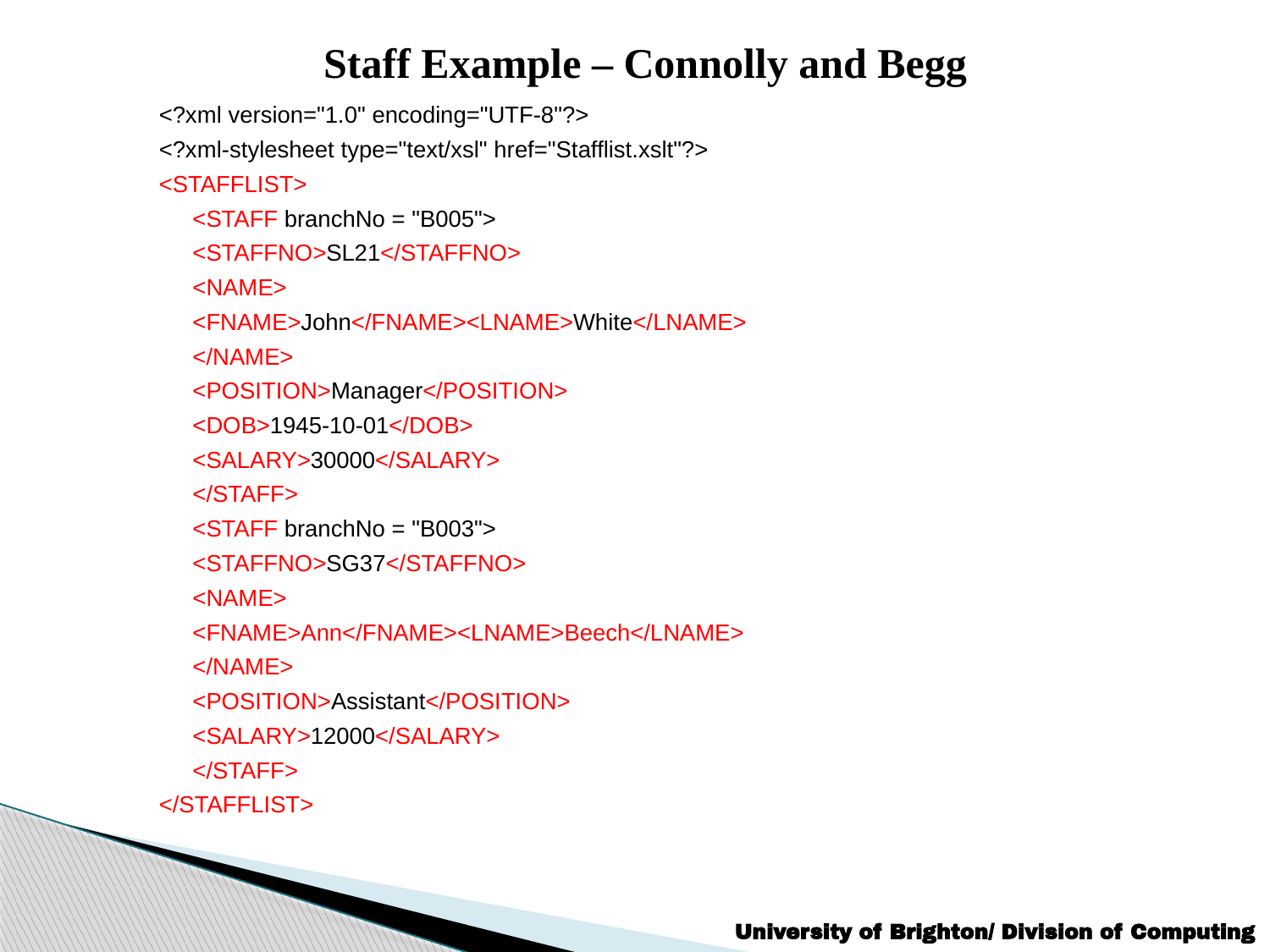

Staff Example – Connolly and Begg
<?xml version="1.0" encoding="UTF-8"?>
<?xml-stylesheet type="text/xsl" href="Stafflist.xslt"?>
<STAFFLIST>
	<STAFF branchNo = "B005">
		<STAFFNO>SL21</STAFFNO>
		<NAME>
			<FNAME>John</FNAME><LNAME>White</LNAME>
		</NAME>
		<POSITION>Manager</POSITION>
		<DOB>1945-10-01</DOB>
		<SALARY>30000</SALARY>
	</STAFF>
	<STAFF branchNo = "B003">
		<STAFFNO>SG37</STAFFNO>
		<NAME>
			<FNAME>Ann</FNAME><LNAME>Beech</LNAME>
		</NAME>
		<POSITION>Assistant</POSITION>
		<SALARY>12000</SALARY>
	</STAFF>
</STAFFLIST>